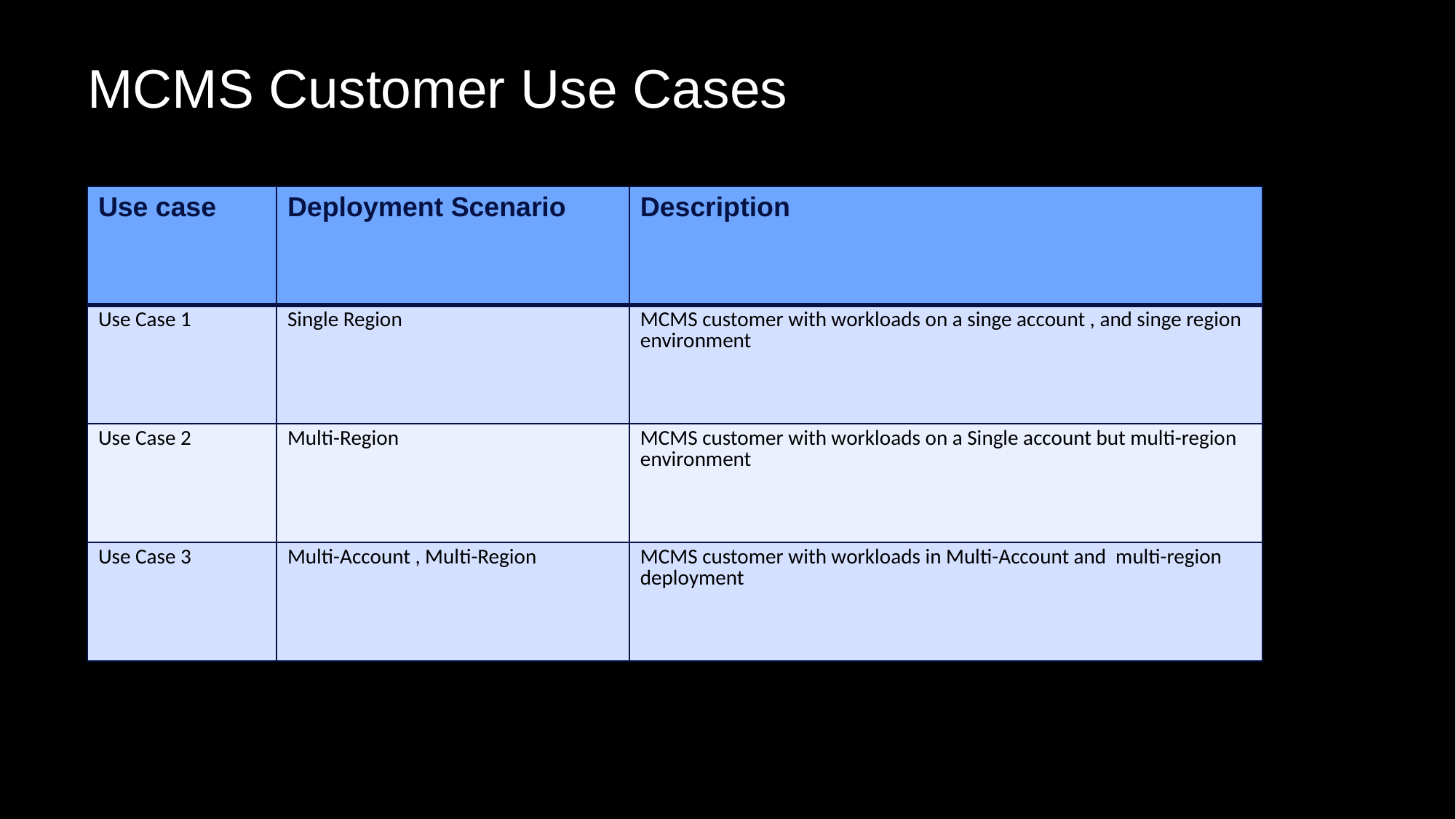

# MCMS Customer Use Cases
| Use case | Deployment Scenario | Description |
| --- | --- | --- |
| Use Case 1 | Single Region | MCMS customer with workloads on a singe account , and singe region environment |
| Use Case 2 | Multi-Region | MCMS customer with workloads on a Single account but multi-region environment |
| Use Case 3 | Multi-Account , Multi-Region | MCMS customer with workloads in Multi-Account and multi-region deployment |
20